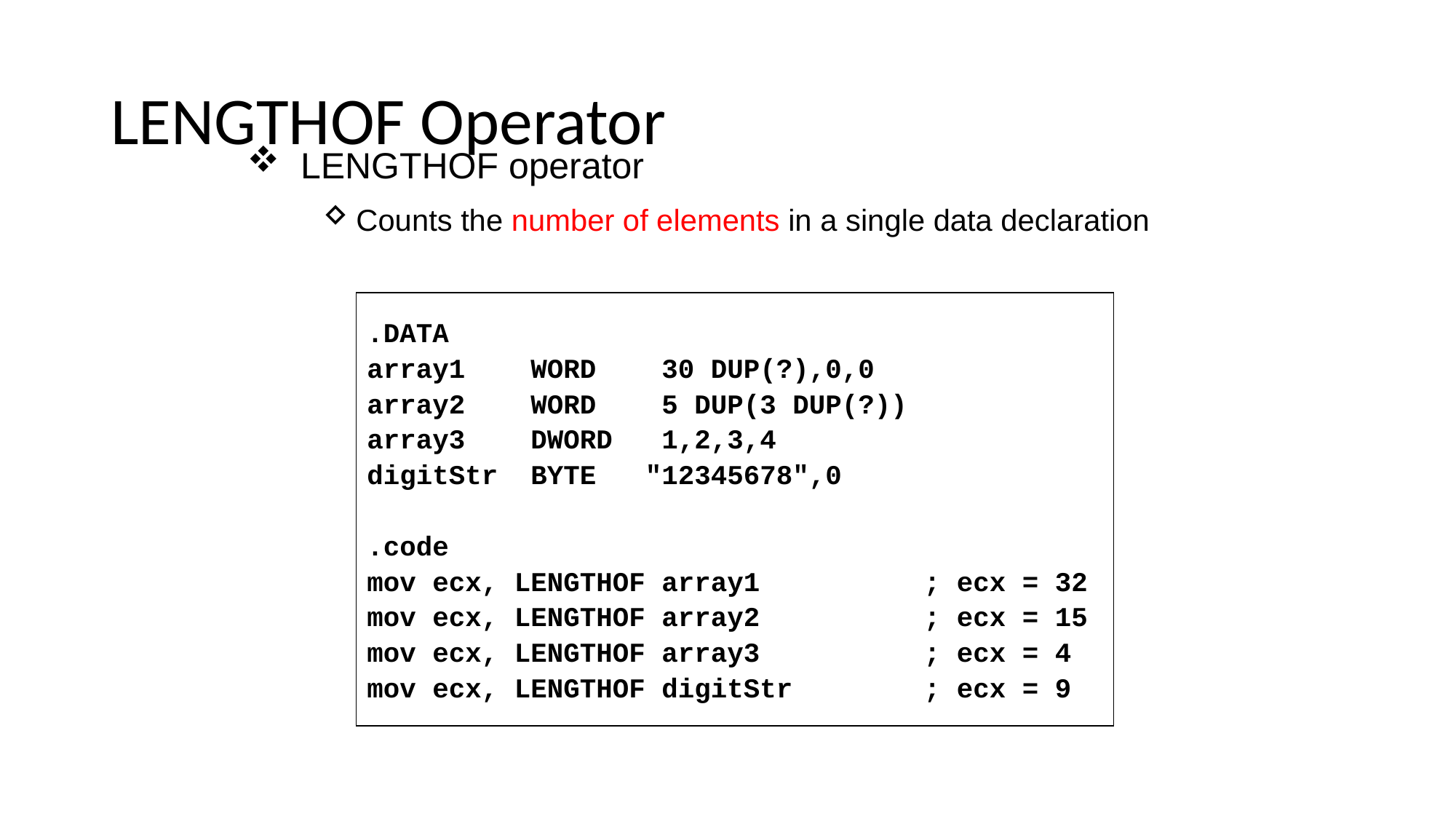

# LENGTHOF Operator
LENGTHOF operator
Counts the number of elements in a single data declaration
.DATA
array1    WORD    30 DUP(?),0,0
array2    WORD    5 DUP(3 DUP(?))
array3    DWORD   1,2,3,4
digitStr  BYTE   "12345678",0

.code
mov ecx, LENGTHOF array1	; ecx = 32
mov ecx, LENGTHOF array2	; ecx = 15
mov ecx, LENGTHOF array3	; ecx = 4
mov ecx, LENGTHOF digitStr	; ecx = 9